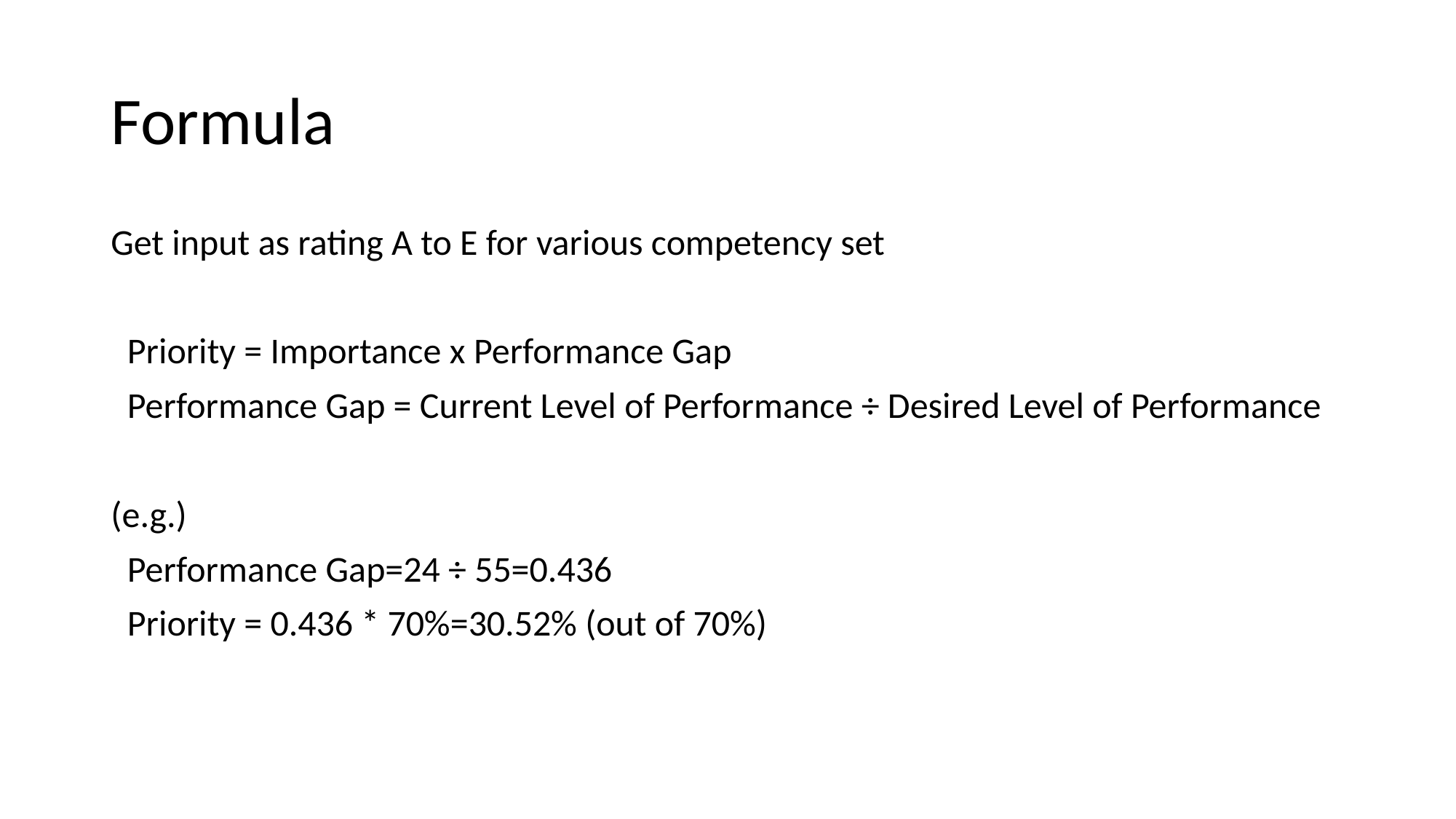

# Formula
Get input as rating A to E for various competency set

  Priority = Importance x Performance Gap
  Performance Gap = Current Level of Performance ÷ Desired Level of Performance

(e.g.)
  Performance Gap=24 ÷ 55=0.436
  Priority = 0.436 * 70%=30.52% (out of 70%)